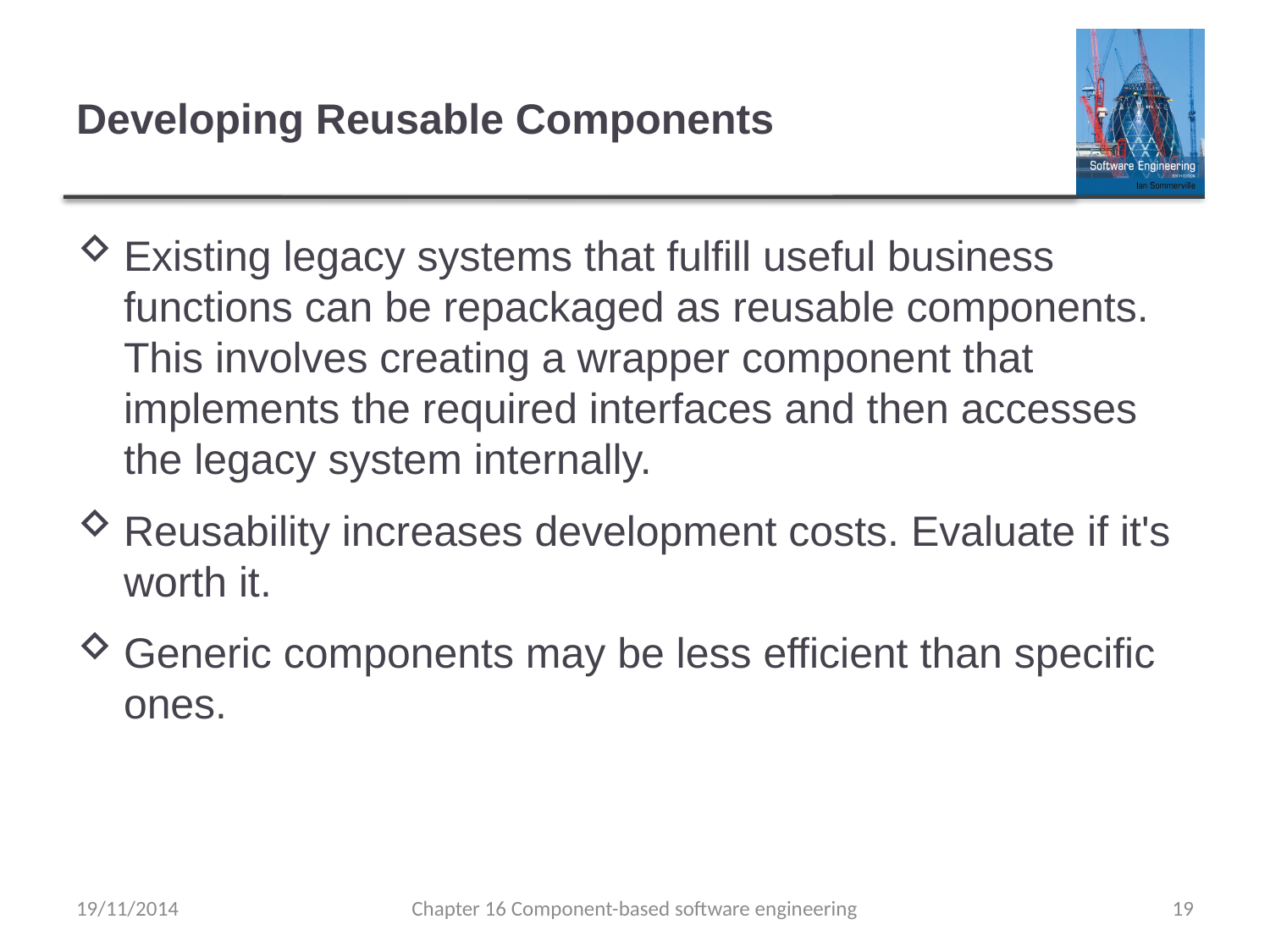

# Developing Reusable Components
Existing legacy systems that fulfill useful business functions can be repackaged as reusable components. This involves creating a wrapper component that implements the required interfaces and then accesses the legacy system internally.
Reusability increases development costs. Evaluate if it's worth it.
Generic components may be less efficient than specific ones.
19/11/2014
Chapter 16 Component-based software engineering
19